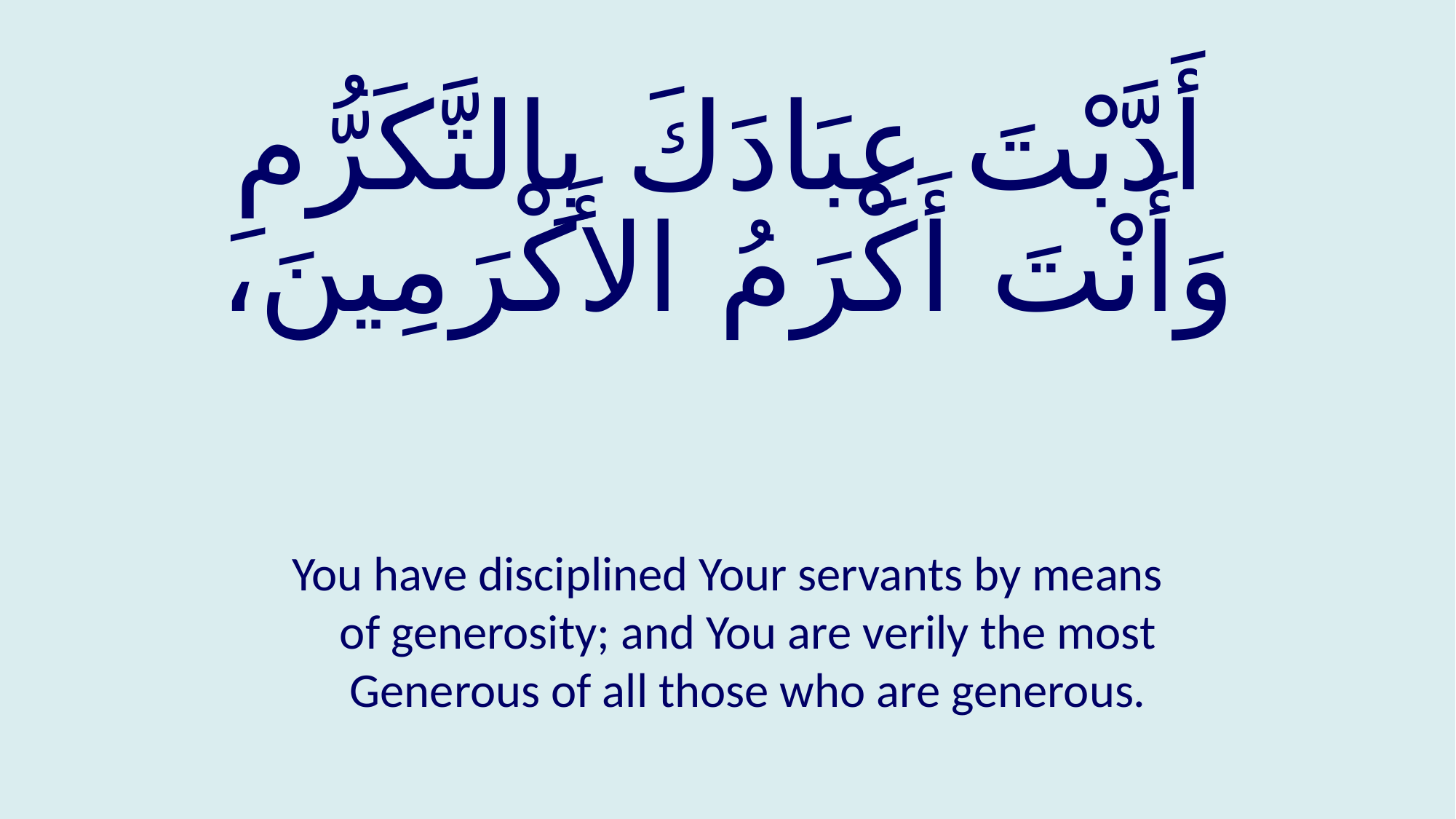

# أَدَّبْتَ عِبَادَكَ بِالتَّكَرُّمِ وَأَنْتَ أَكْرَمُ الأَكْرَمِينَ،
You have disciplined Your servants by means of generosity; and You are verily the most Generous of all those who are generous.